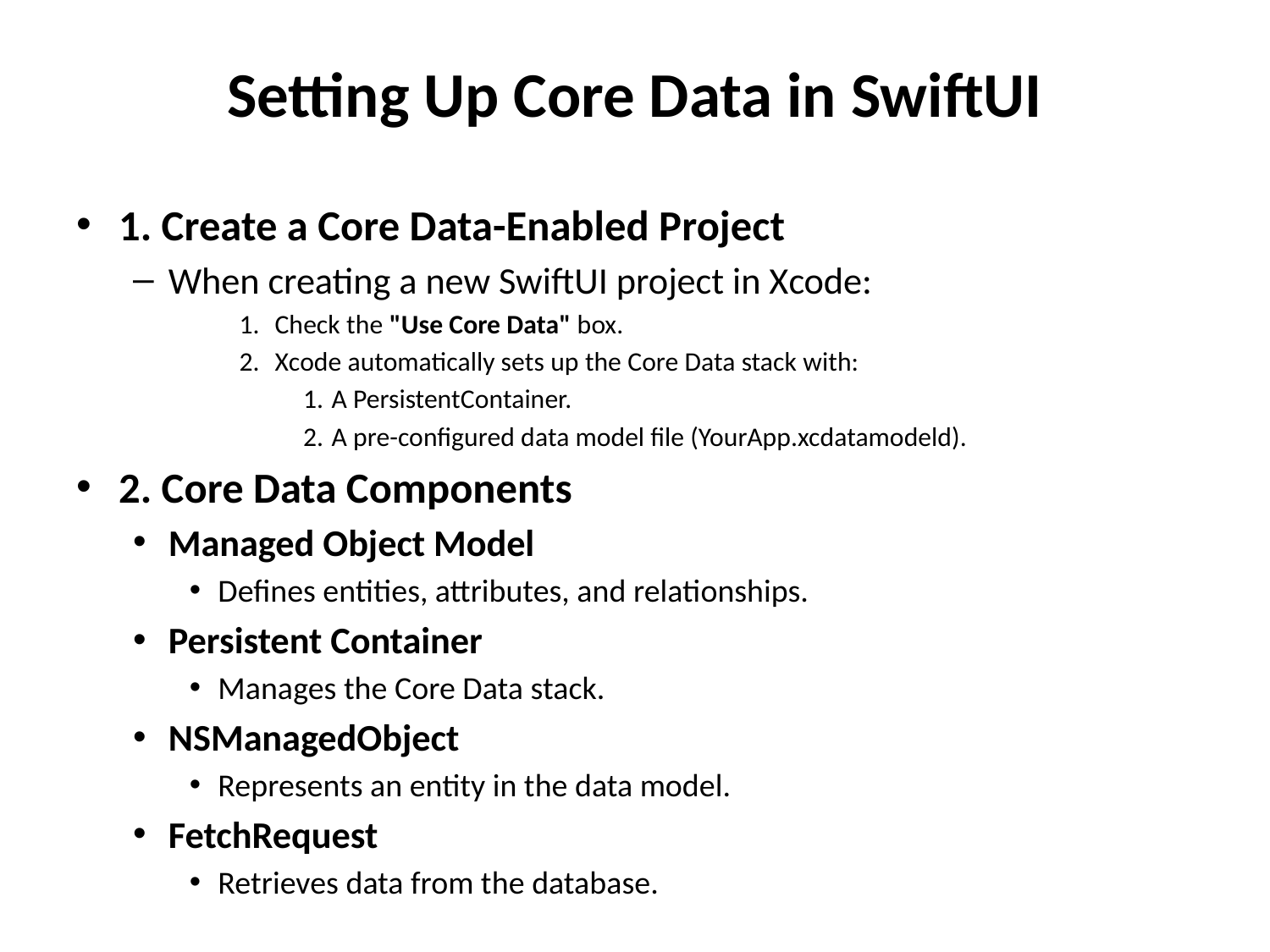

# Setting Up Core Data in SwiftUI
1. Create a Core Data-Enabled Project
When creating a new SwiftUI project in Xcode:
Check the "Use Core Data" box.
Xcode automatically sets up the Core Data stack with:
A PersistentContainer.
A pre-configured data model file (YourApp.xcdatamodeld).
2. Core Data Components
Managed Object Model
Defines entities, attributes, and relationships.
Persistent Container
Manages the Core Data stack.
NSManagedObject
Represents an entity in the data model.
FetchRequest
Retrieves data from the database.